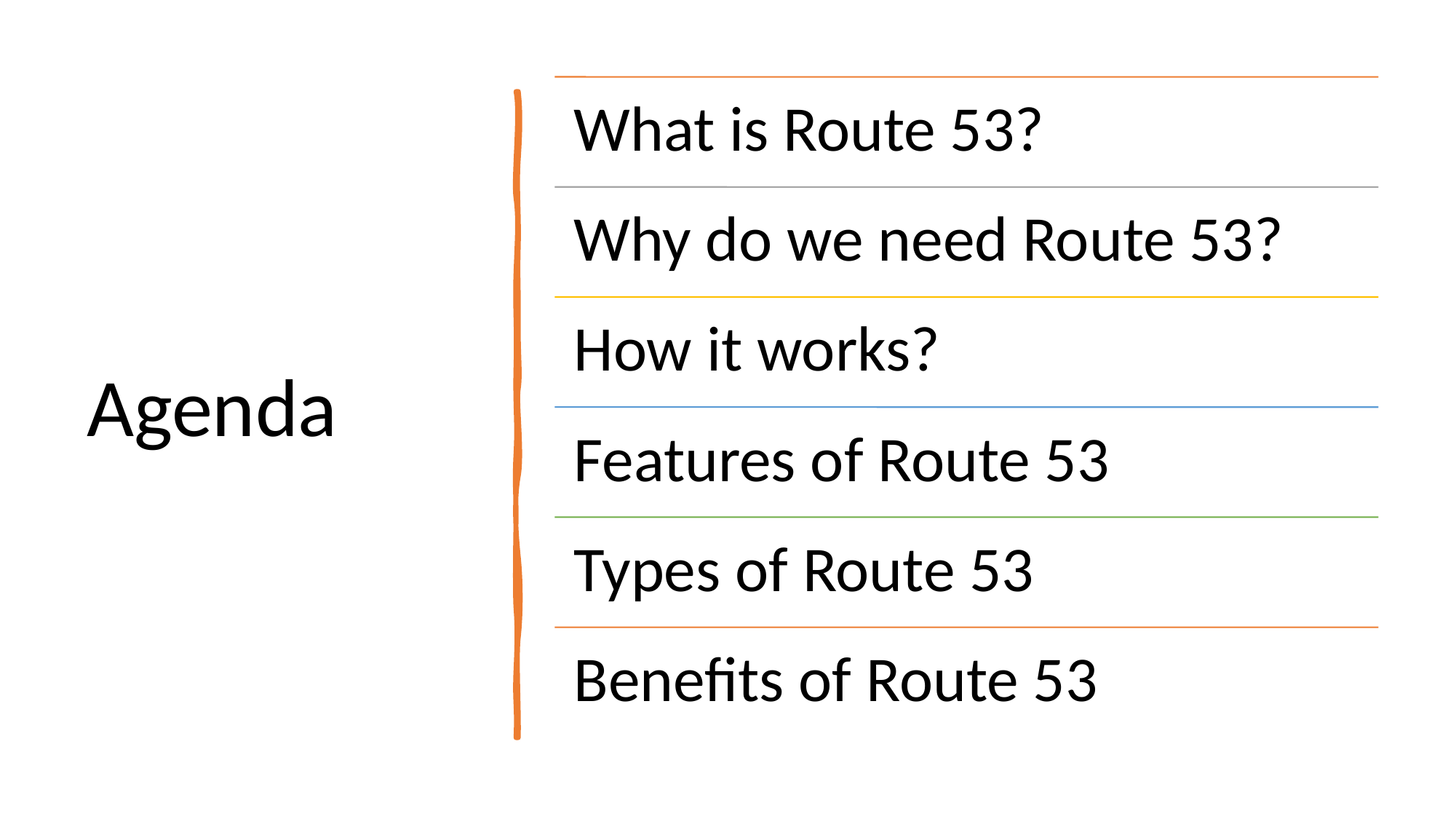

What is Route 53?
Why do we need Route 53?
How it works?
Features of Route 53
Types of Route 53
Benefits of Route 53
# Agenda